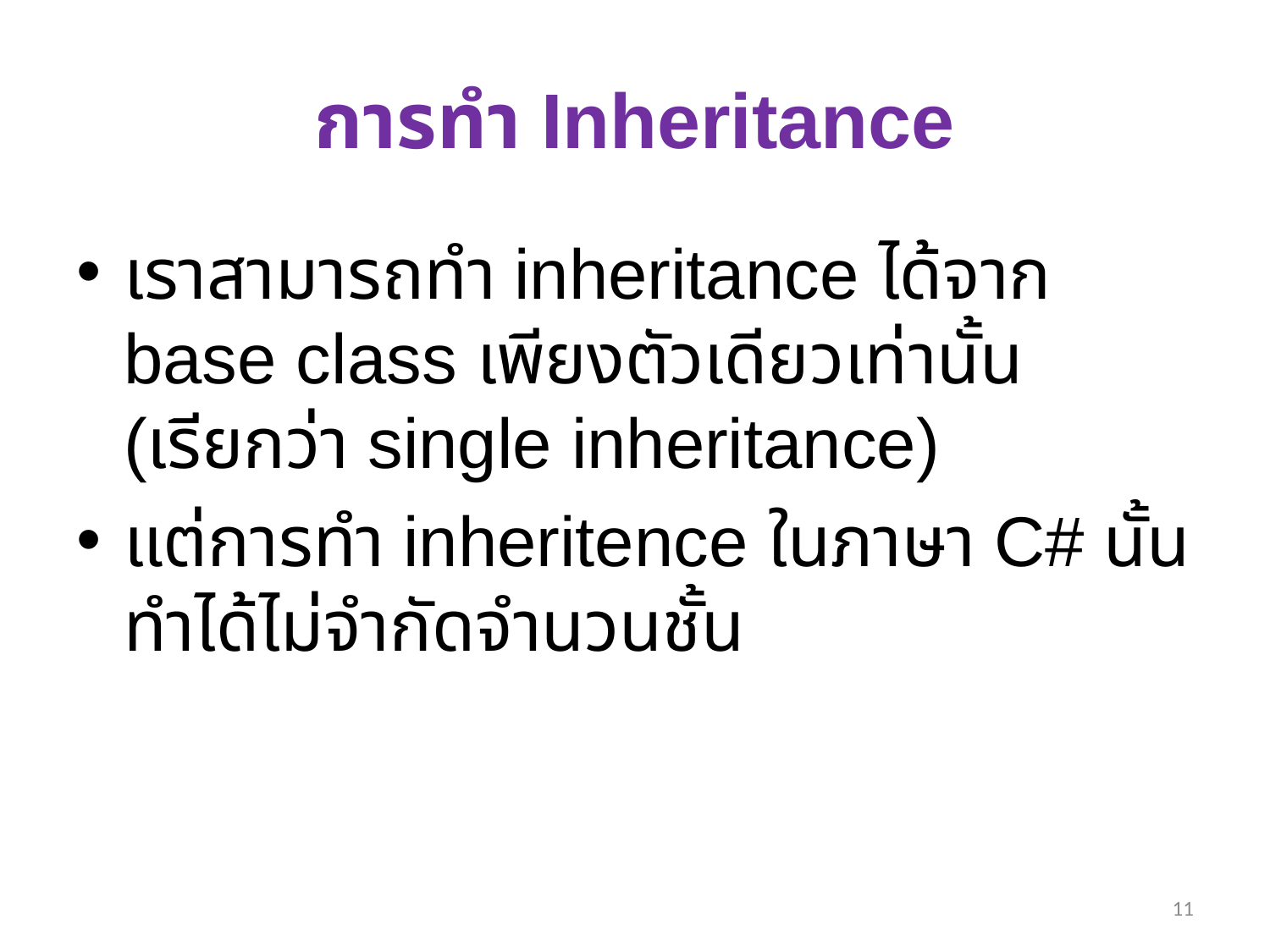

# การทำ Inheritance
เราสามารถทำ inheritance ได้จาก base class เพียงตัวเดียวเท่านั้น (เรียกว่า single inheritance)
แต่การทำ inheritence ในภาษา C# นั้น ทำได้ไม่จำกัดจำนวนชั้น

11